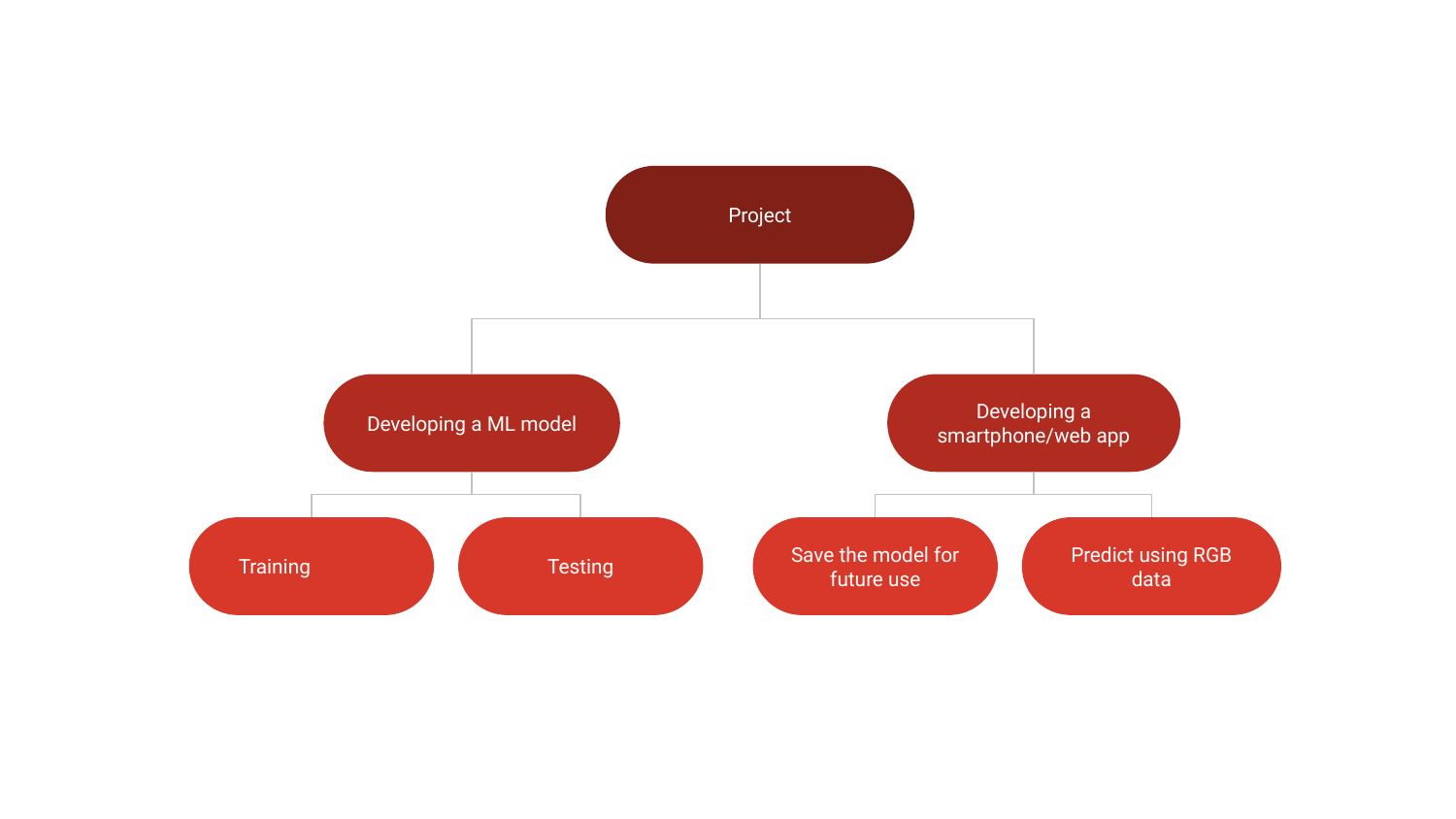

Project
Developing a ML model
Developing a smartphone/web app
Training
Save the model for future use
Predict using RGB data
Testing